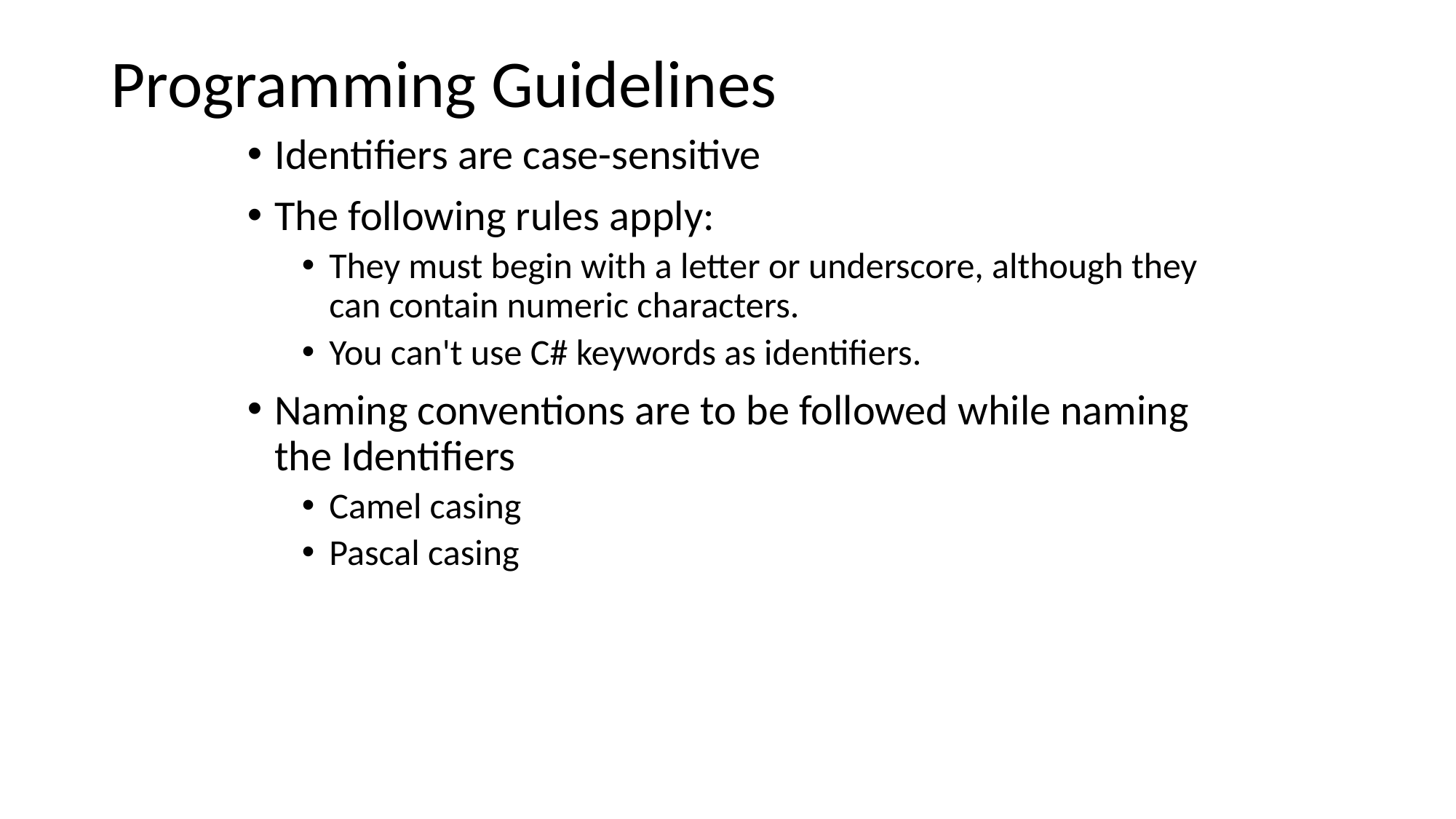

# Programming Guidelines
Identifiers are case-sensitive
The following rules apply:
They must begin with a letter or underscore, although they can contain numeric characters.
You can't use C# keywords as identifiers.
Naming conventions are to be followed while naming the Identifiers
Camel casing
Pascal casing